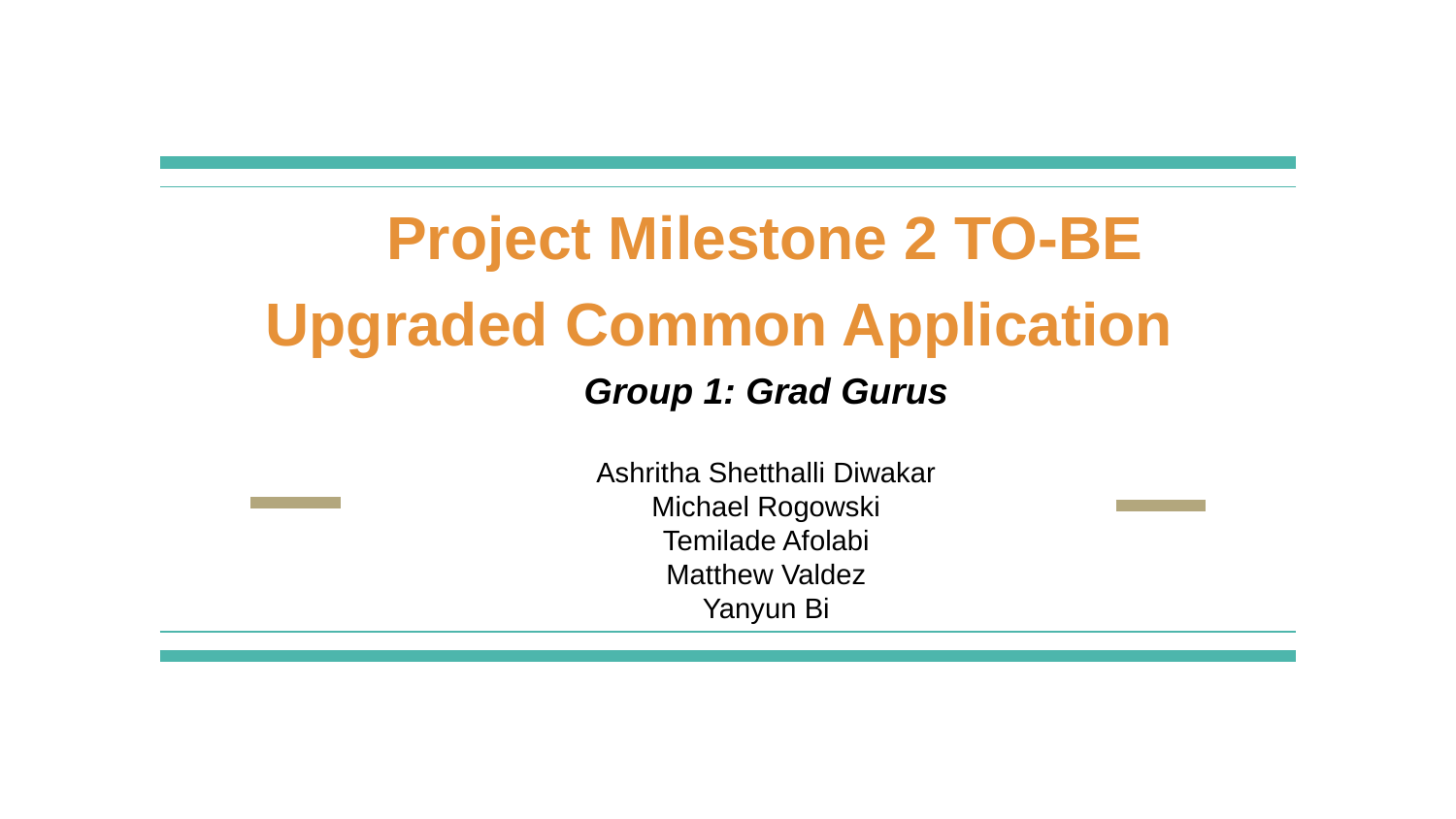

# Project Milestone 2 TO-BE
Upgraded Common Application
Group 1: Grad Gurus

Ashritha Shetthalli Diwakar
Michael Rogowski
Temilade Afolabi
Matthew Valdez
Yanyun Bi